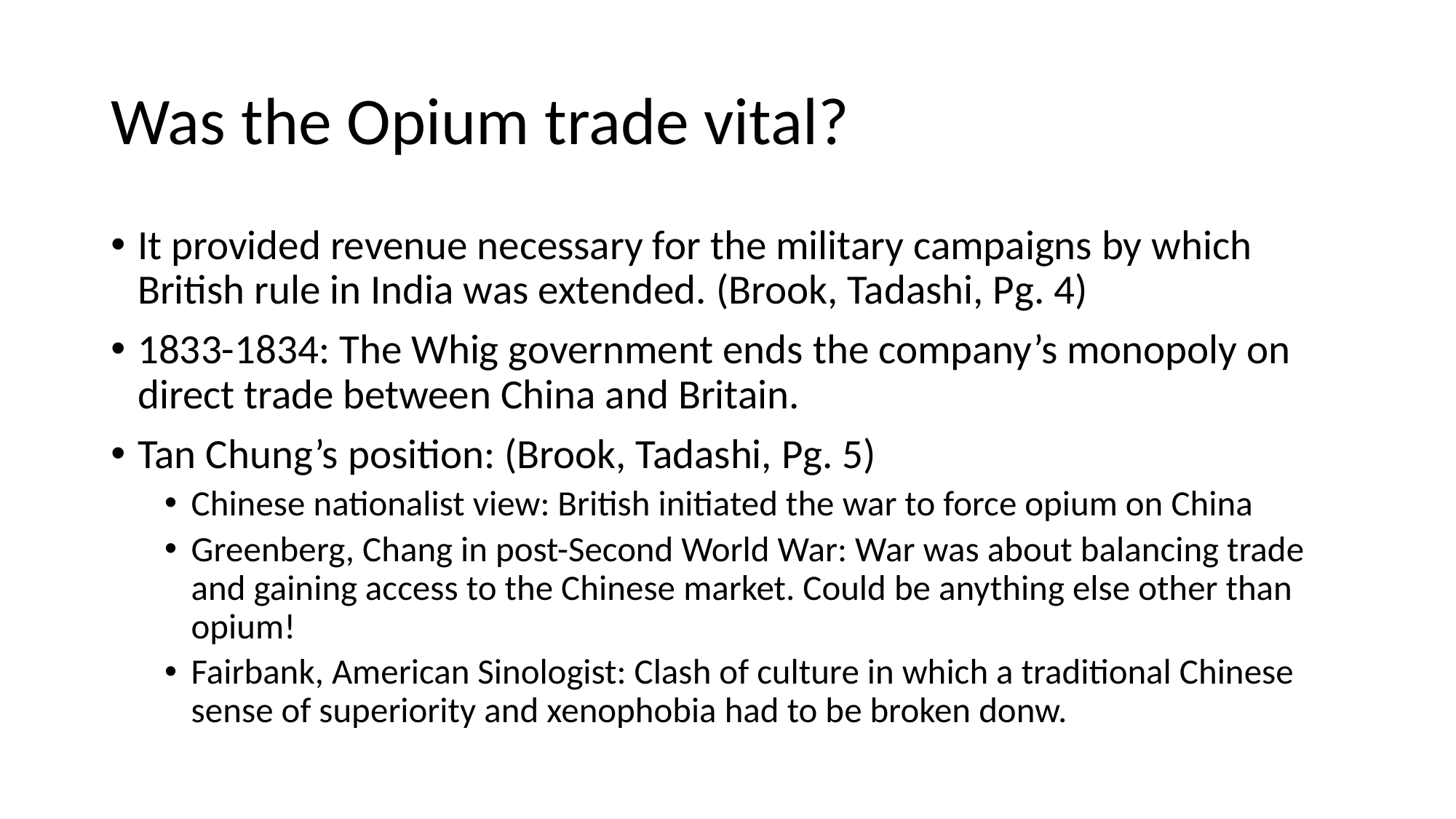

# Was the Opium trade vital?
It provided revenue necessary for the military campaigns by which British rule in India was extended. (Brook, Tadashi, Pg. 4)
1833-1834: The Whig government ends the company’s monopoly on direct trade between China and Britain.
Tan Chung’s position: (Brook, Tadashi, Pg. 5)
Chinese nationalist view: British initiated the war to force opium on China
Greenberg, Chang in post-Second World War: War was about balancing trade and gaining access to the Chinese market. Could be anything else other than opium!
Fairbank, American Sinologist: Clash of culture in which a traditional Chinese sense of superiority and xenophobia had to be broken donw.